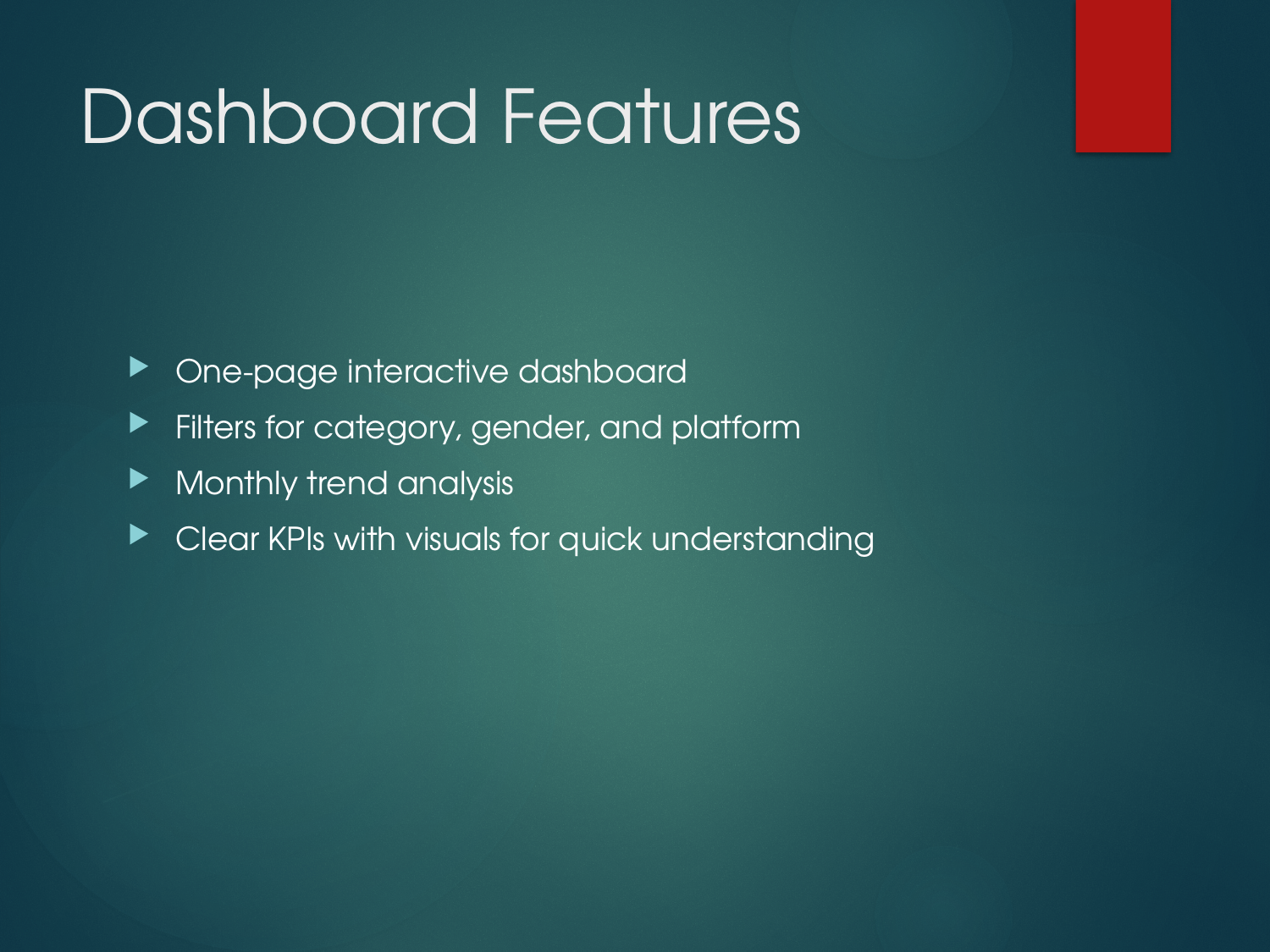

# Dashboard Features

One-page interactive dashboard
Filters for category, gender, and platform
Monthly trend analysis
Clear KPIs with visuals for quick understanding